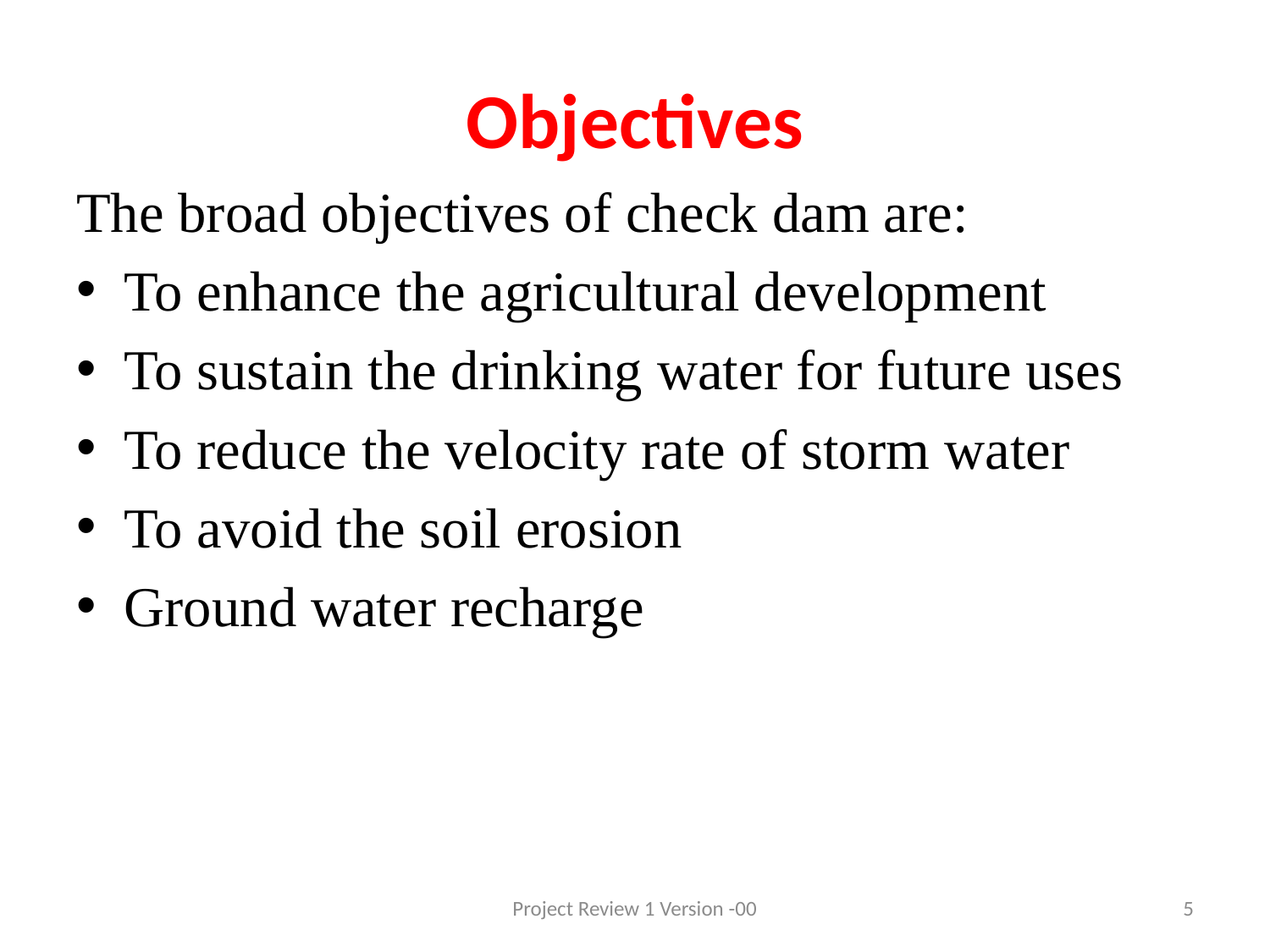

# Objectives
The broad objectives of check dam are:
To enhance the agricultural development
To sustain the drinking water for future uses
To reduce the velocity rate of storm water
To avoid the soil erosion
Ground water recharge
Project Review 1 Version -00
5